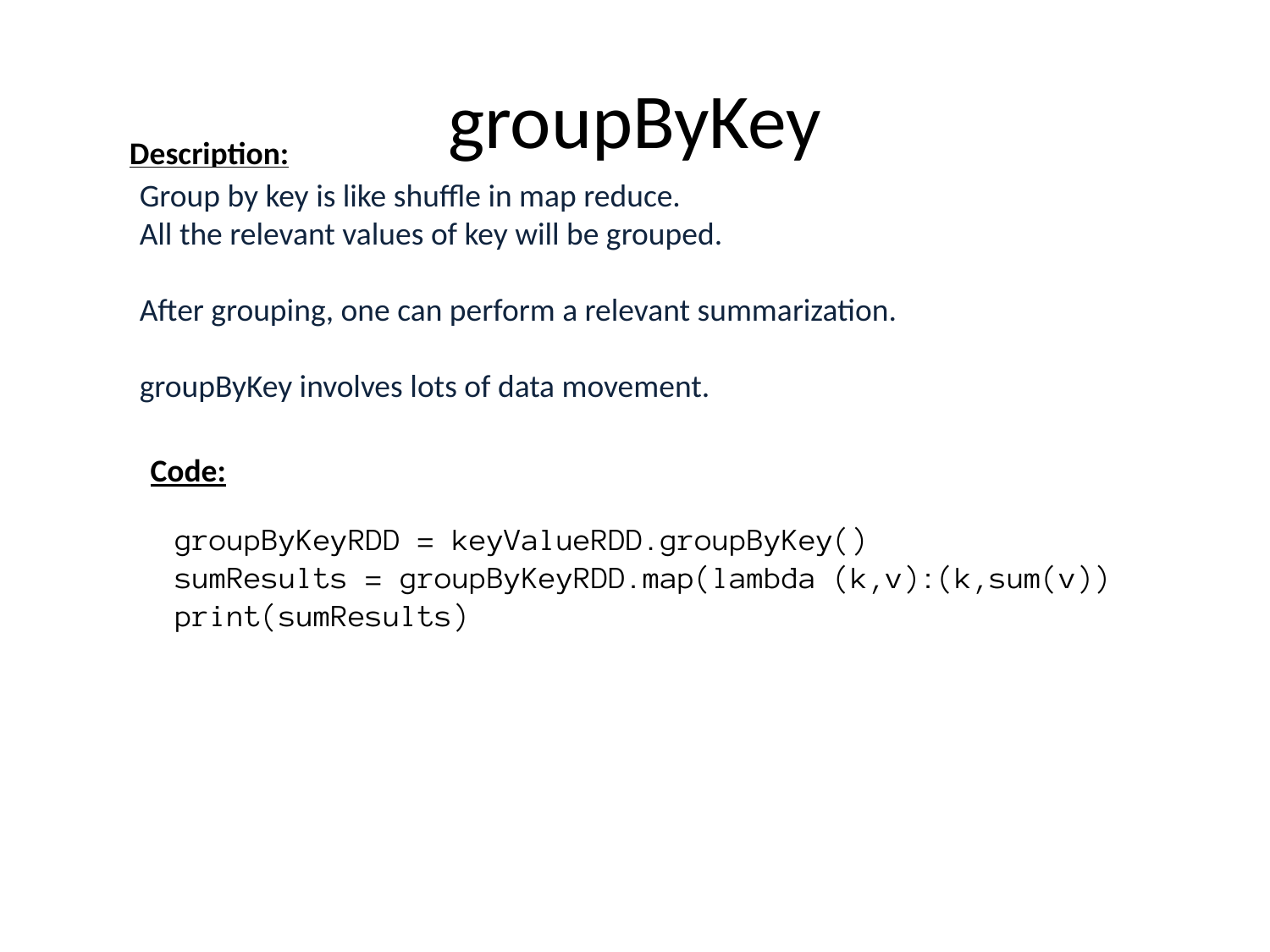

# groupByKey
Description:
Group by key is like shuffle in map reduce.
All the relevant values of key will be grouped.

After grouping, one can perform a relevant summarization.

groupByKey involves lots of data movement.

Code:
groupByKeyRDD = keyValueRDD.groupByKey()
sumResults = groupByKeyRDD.map(lambda (k,v):(k,sum(v))
print(sumResults)